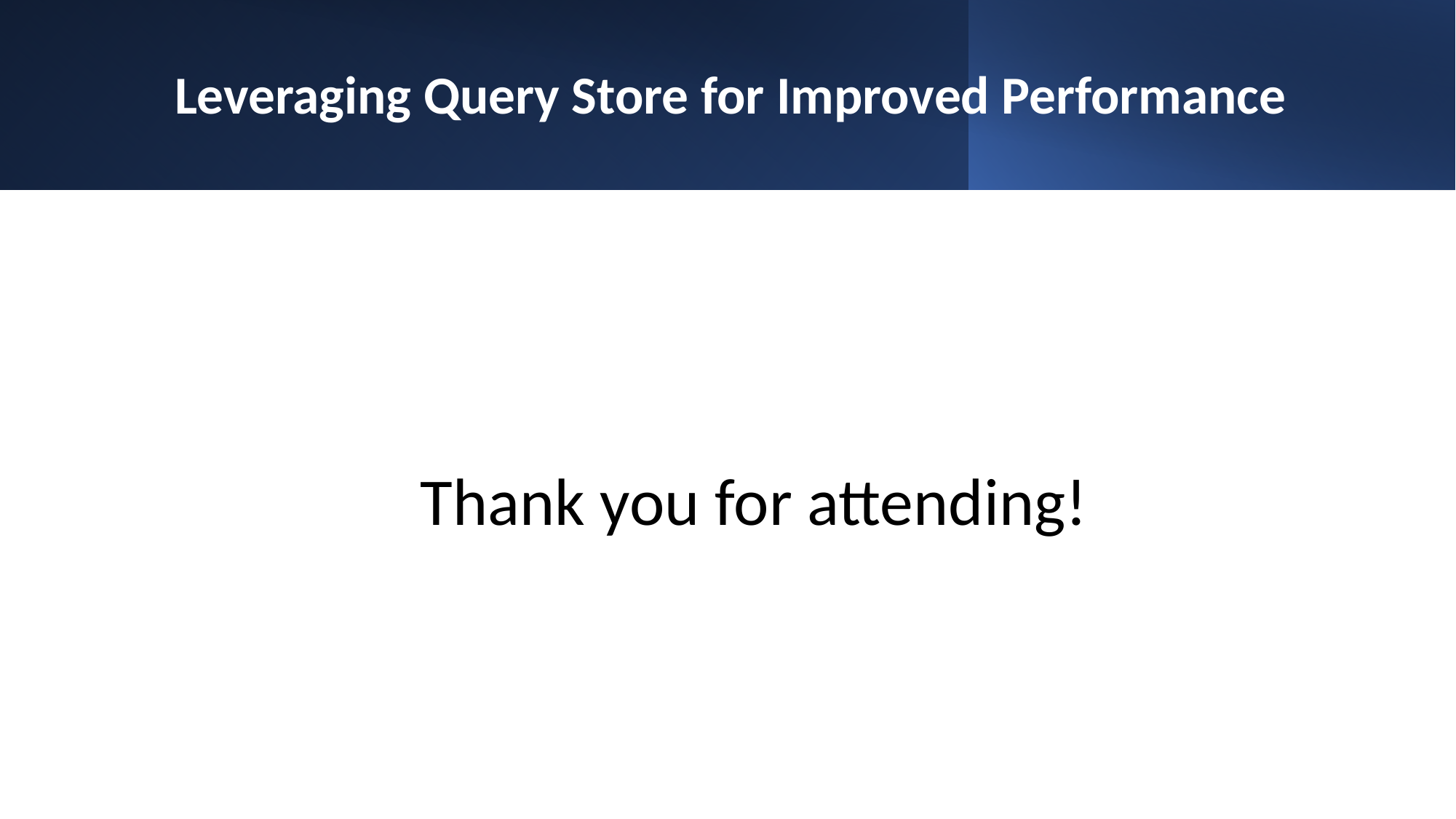

# Leveraging Query Store for Improved Performance
Thank you for attending!